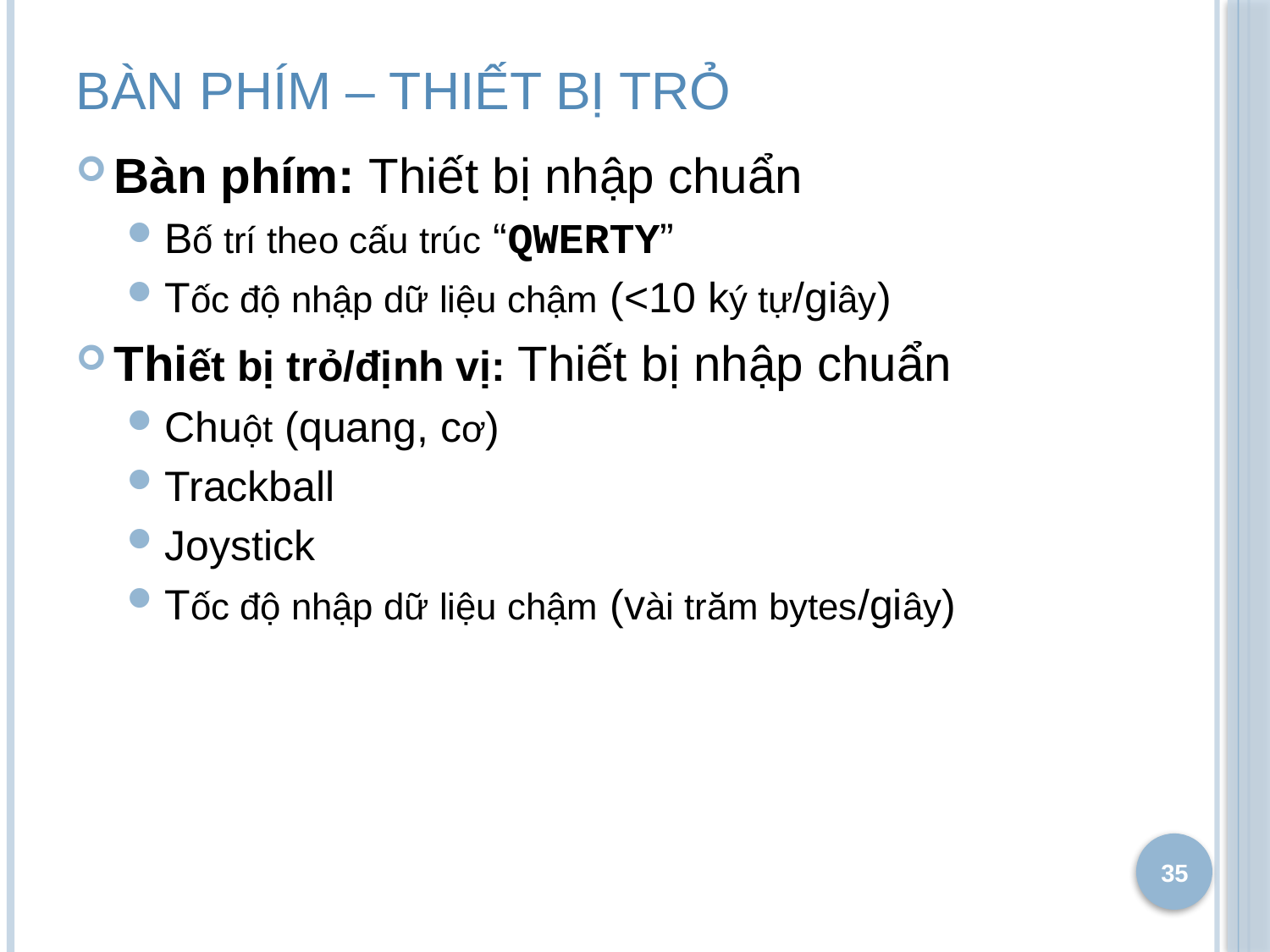

# Bàn phím – thiết bị trỏ
Bàn phím: Thiết bị nhập chuẩn
Bố trí theo cấu trúc “QWERTY”
Tốc độ nhập dữ liệu chậm (<10 ký tự/giây)
Thiết bị trỏ/định vị: Thiết bị nhập chuẩn
Chuột (quang, cơ)
Trackball
Joystick
Tốc độ nhập dữ liệu chậm (vài trăm bytes/giây)
35